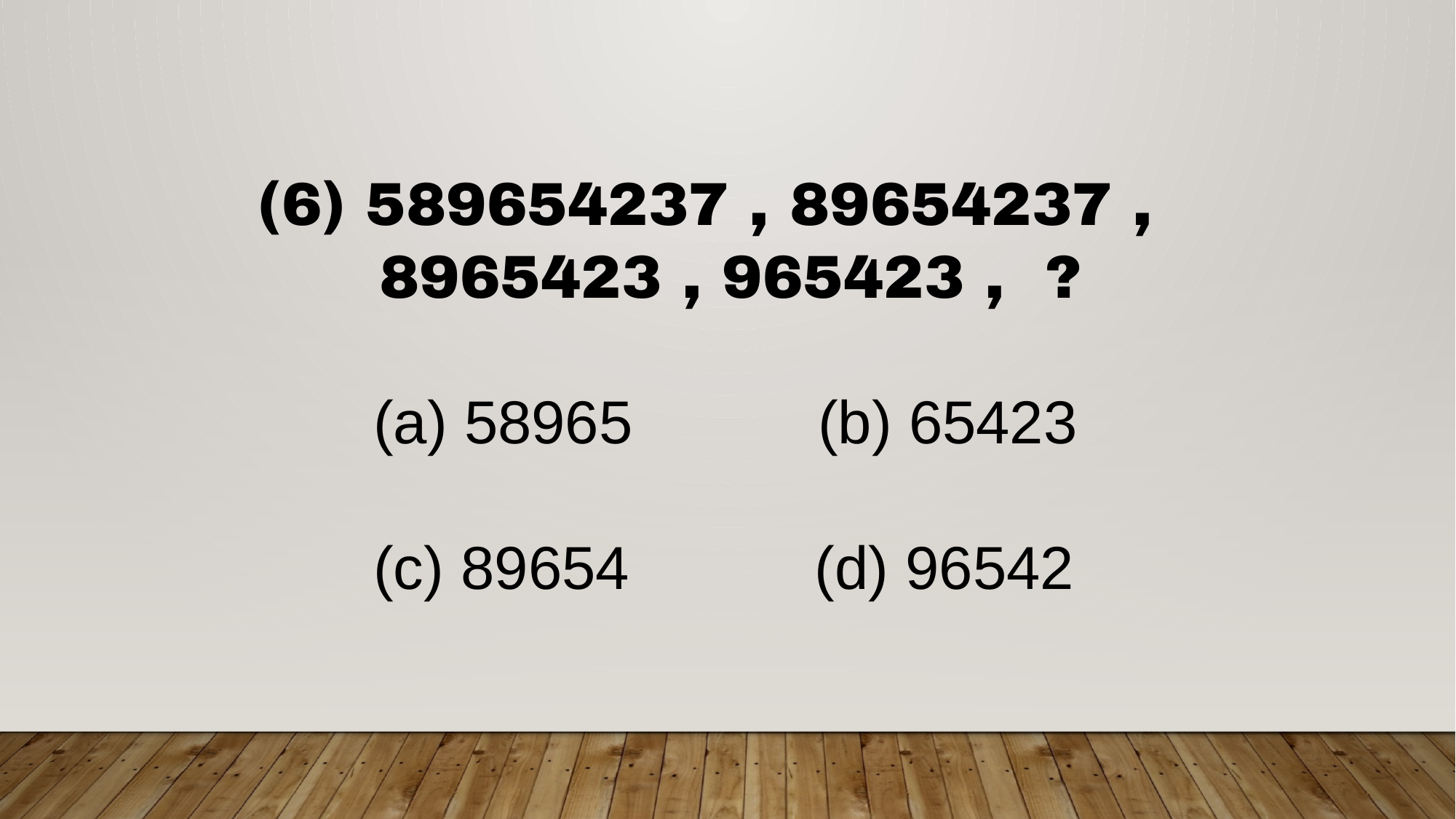

(6) 589654237 , 89654237 ,
       8965423 , 965423 ,  ?

        (a) 58965           (b) 65423

        (c) 89654           (d) 96542